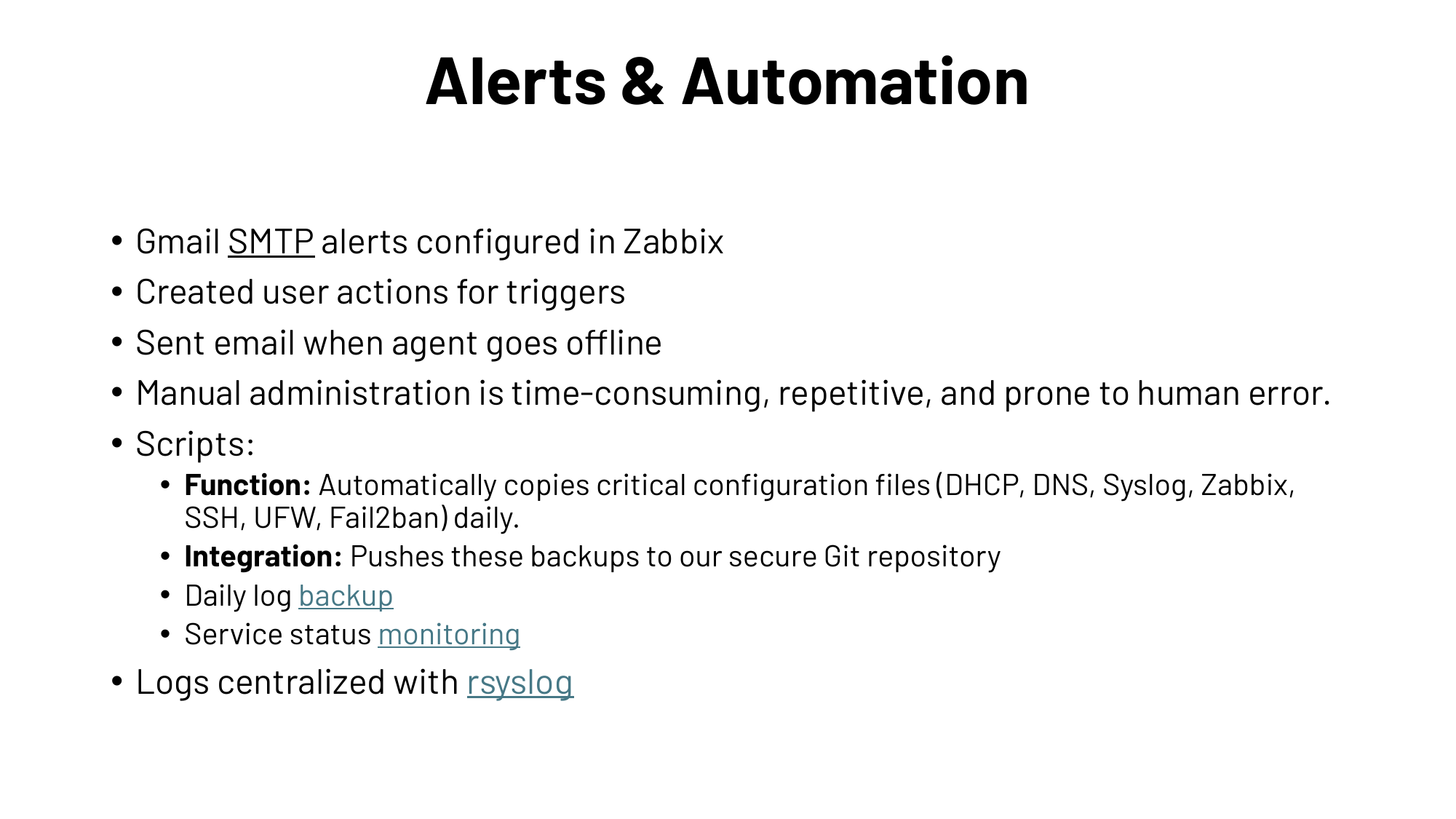

# Alerts & Automation
Gmail SMTP alerts configured in Zabbix
Created user actions for triggers
Sent email when agent goes offline
Manual administration is time-consuming, repetitive, and prone to human error.
Scripts:
Function: Automatically copies critical configuration files (DHCP, DNS, Syslog, Zabbix, SSH, UFW, Fail2ban) daily.
Integration: Pushes these backups to our secure Git repository
Daily log backup
Service status monitoring
Logs centralized with rsyslog